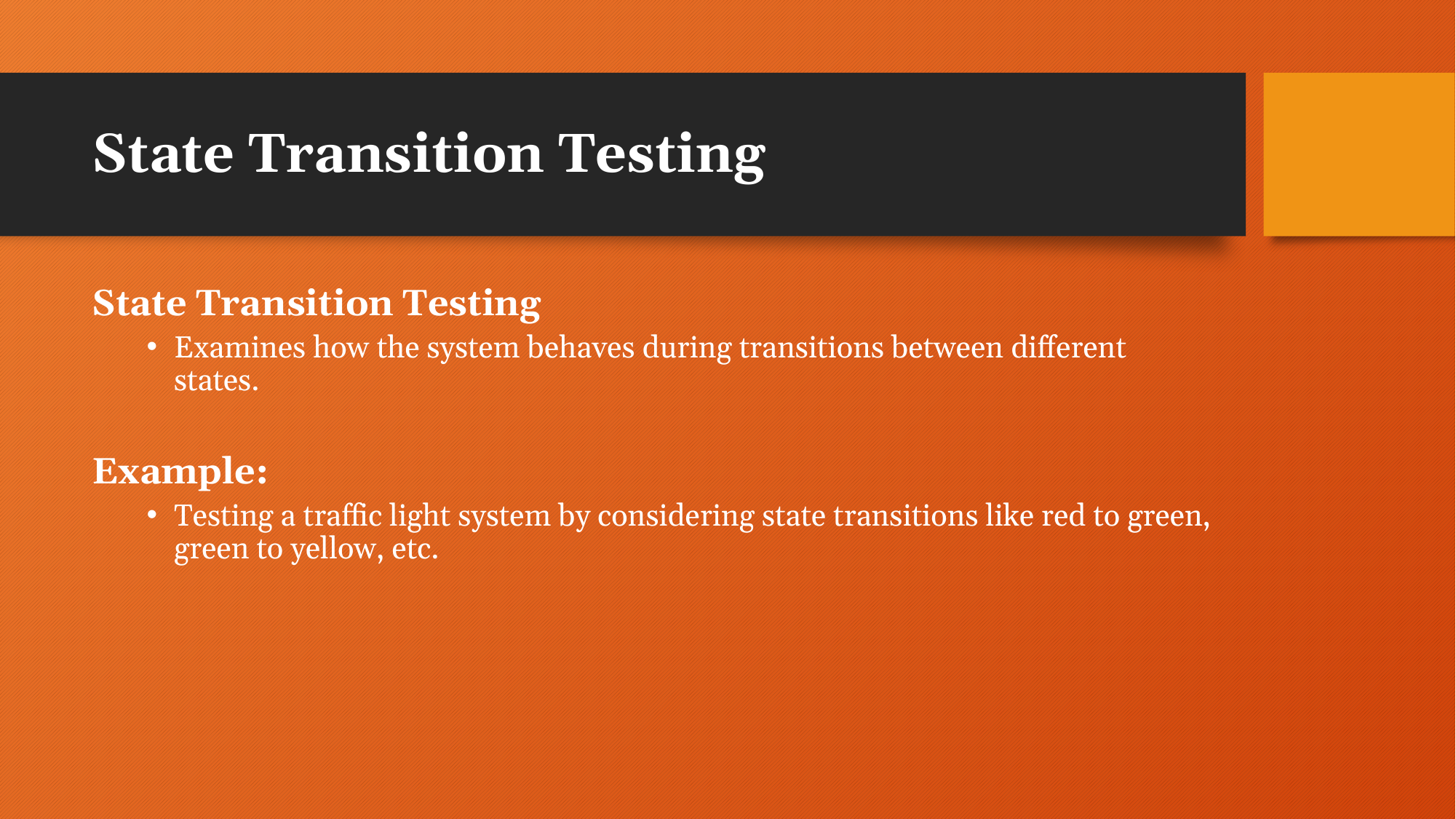

# State Transition Testing
State Transition Testing
Examines how the system behaves during transitions between different states.

Example:
Testing a traffic light system by considering state transitions like red to green, green to yellow, etc.